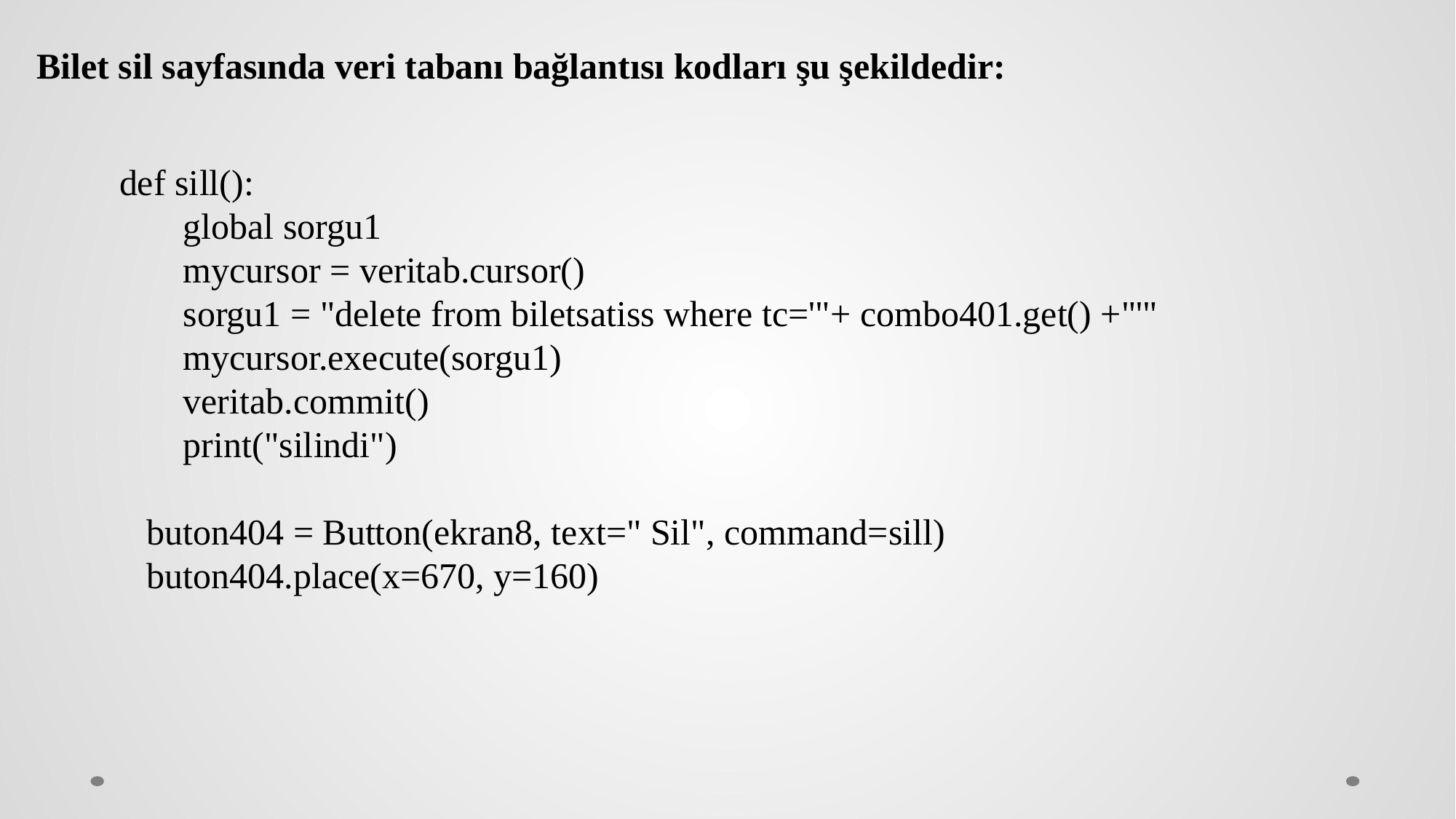

Bilet sil sayfasında veri tabanı bağlantısı kodları şu şekildedir:
 def sill():
        global sorgu1
        mycursor = veritab.cursor()
        sorgu1 = "delete from biletsatiss where tc='"+ combo401.get() +"'"
        mycursor.execute(sorgu1)
        veritab.commit()
        print("silindi")

    buton404 = Button(ekran8, text=" Sil", command=sill)
    buton404.place(x=670, y=160)